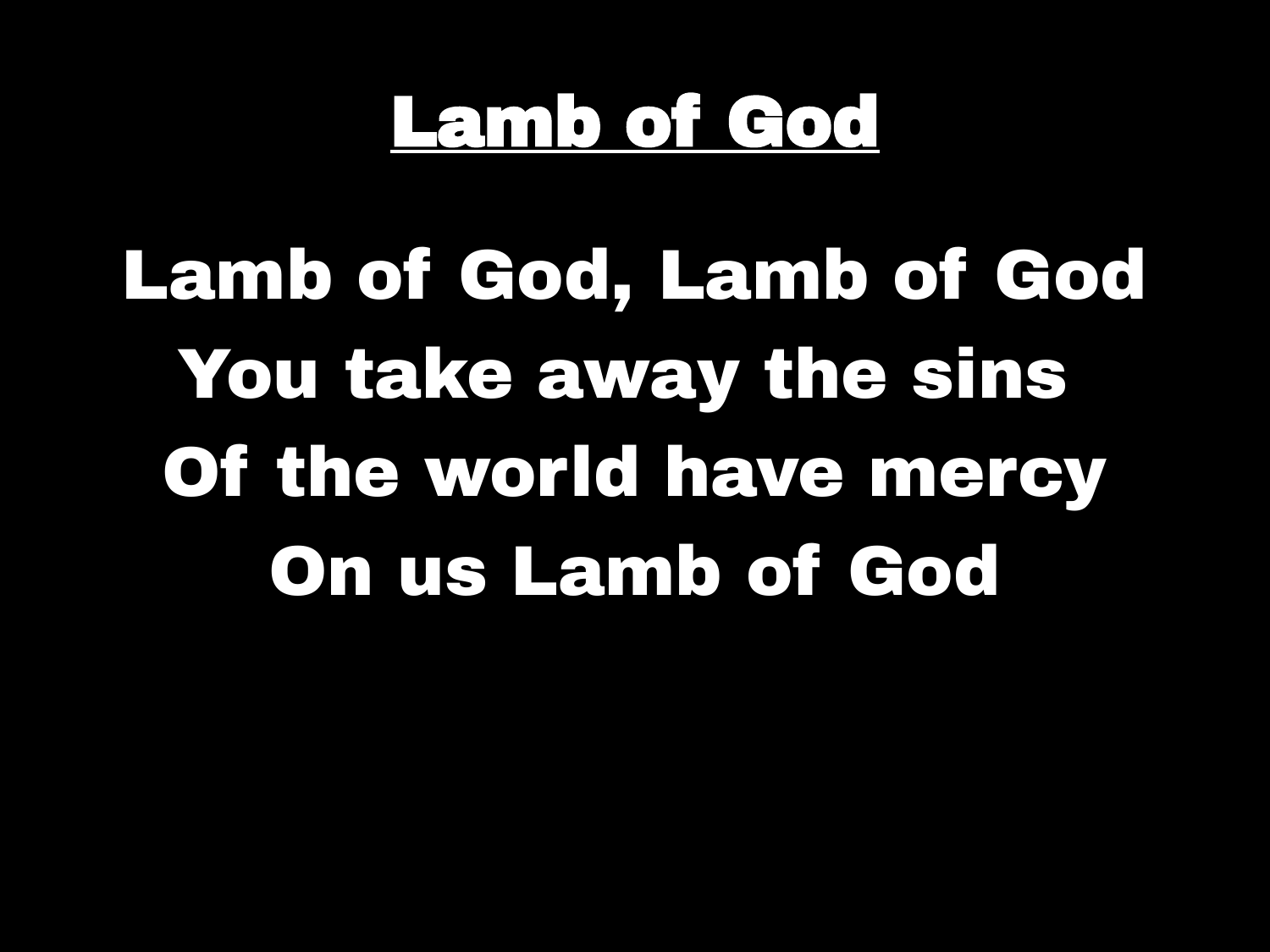

# Lamb of God
Lamb of God, Lamb of God
You take away the sins
Of the world have mercy
On us Lamb of God